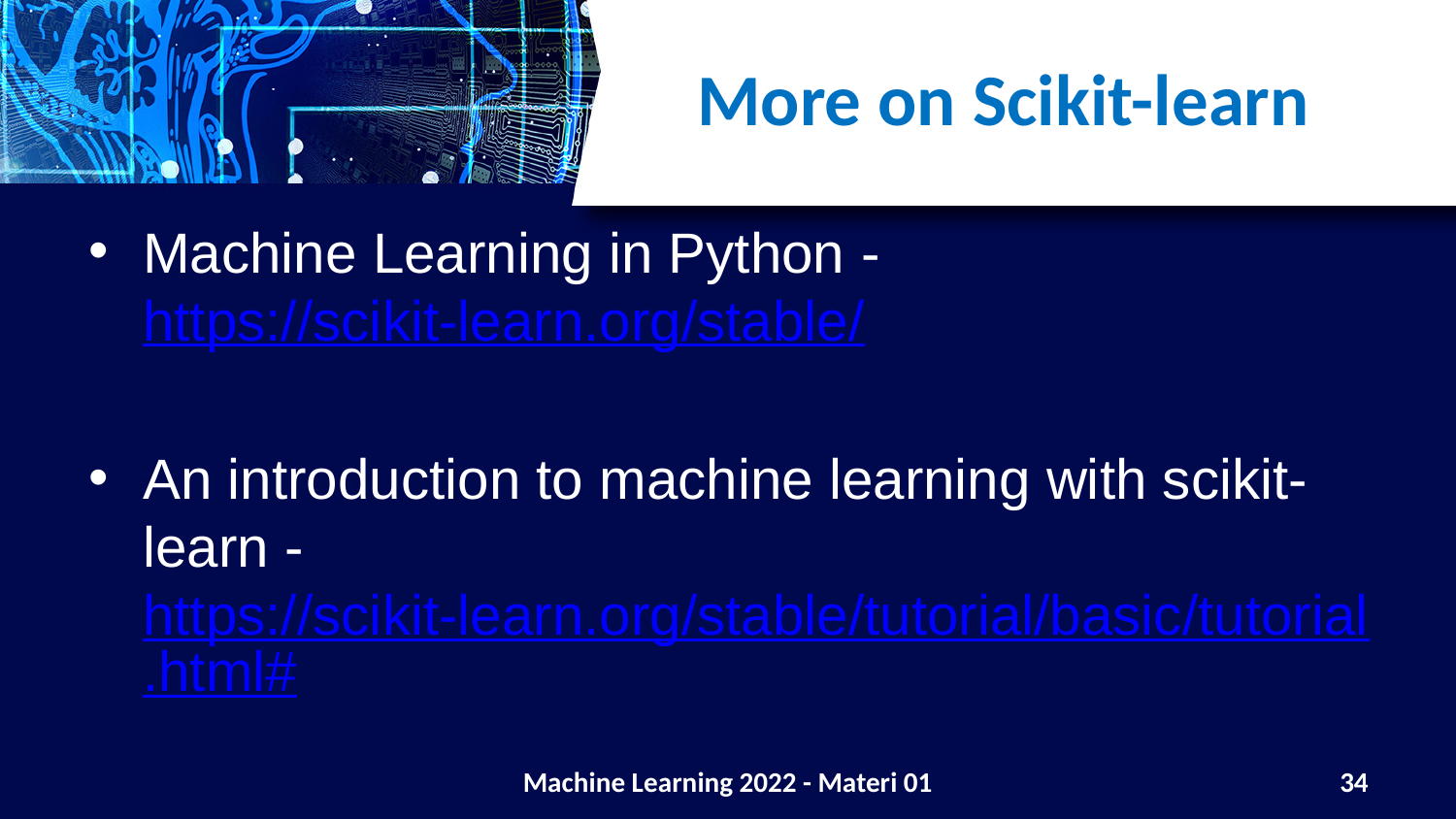

# More on Scikit-learn
Machine Learning in Python - https://scikit-learn.org/stable/

An introduction to machine learning with scikit-learn - https://scikit-learn.org/stable/tutorial/basic/tutorial.html#

Machine Learning 2022 - Materi 01
34